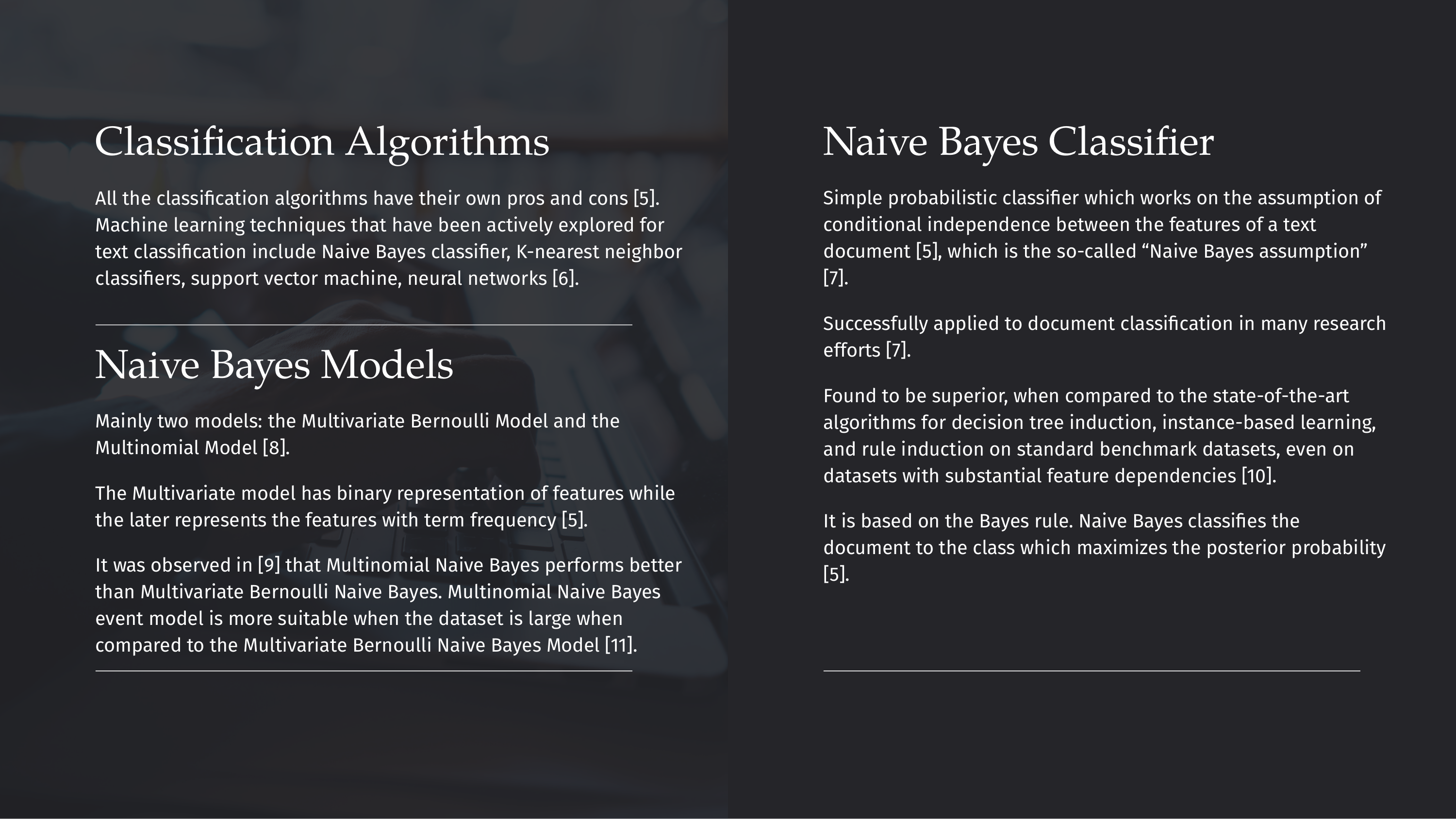

Naive Bayes Classifier
Simple probabilistic classifier which works on the assumption of conditional independence between the features of a text document [5], which is the so-called “Naive Bayes assumption” [7].
Successfully applied to document classification in many research efforts [7].
Found to be superior, when compared to the state-of-the-art algorithms for decision tree induction, instance-based learning, and rule induction on standard benchmark datasets, even on datasets with substantial feature dependencies [10].
It is based on the Bayes rule. Naive Bayes classifies the document to the class which maximizes the posterior probability [5].
# Classification Algorithms
All the classification algorithms have their own pros and cons [5].
Machine learning techniques that have been actively explored for text classification include Naive Bayes classifier, K-nearest neighbor classifiers, support vector machine, neural networks [6].
Naive Bayes Models
Mainly two models: the Multivariate Bernoulli Model and the Multinomial Model [8].
The Multivariate model has binary representation of features while the later represents the features with term frequency [5].
It was observed in [9] that Multinomial Naive Bayes performs better than Multivariate Bernoulli Naive Bayes. Multinomial Naive Bayes event model is more suitable when the dataset is large when compared to the Multivariate Bernoulli Naive Bayes Model [11].